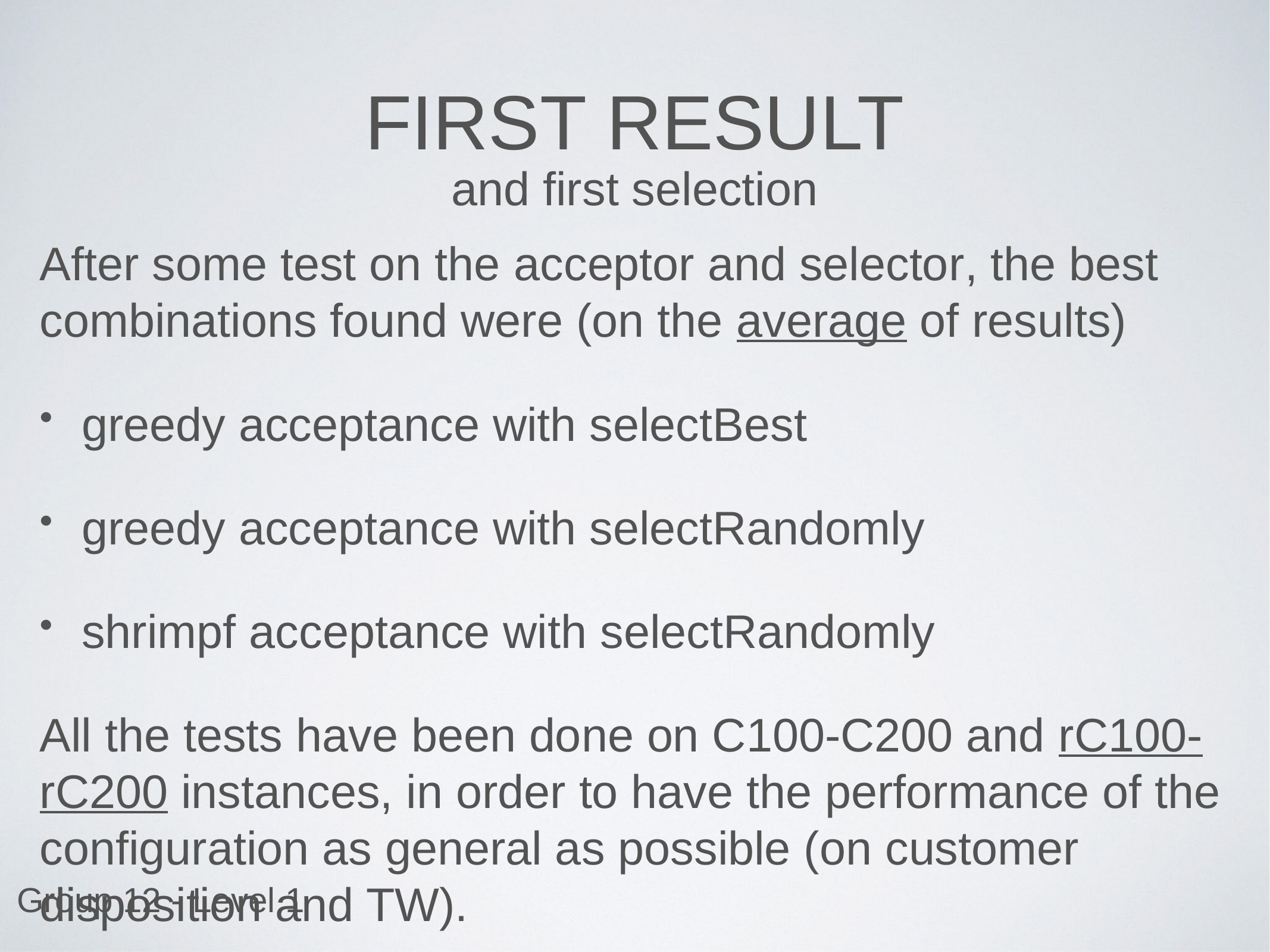

First result
and first selection
After some test on the acceptor and selector, the best combinations found were (on the average of results)
greedy acceptance with selectBest
greedy acceptance with selectRandomly
shrimpf acceptance with selectRandomly
All the tests have been done on C100-C200 and rC100-rC200 instances, in order to have the performance of the configuration as general as possible (on customer disposition and TW).
Group 12 - Level 1